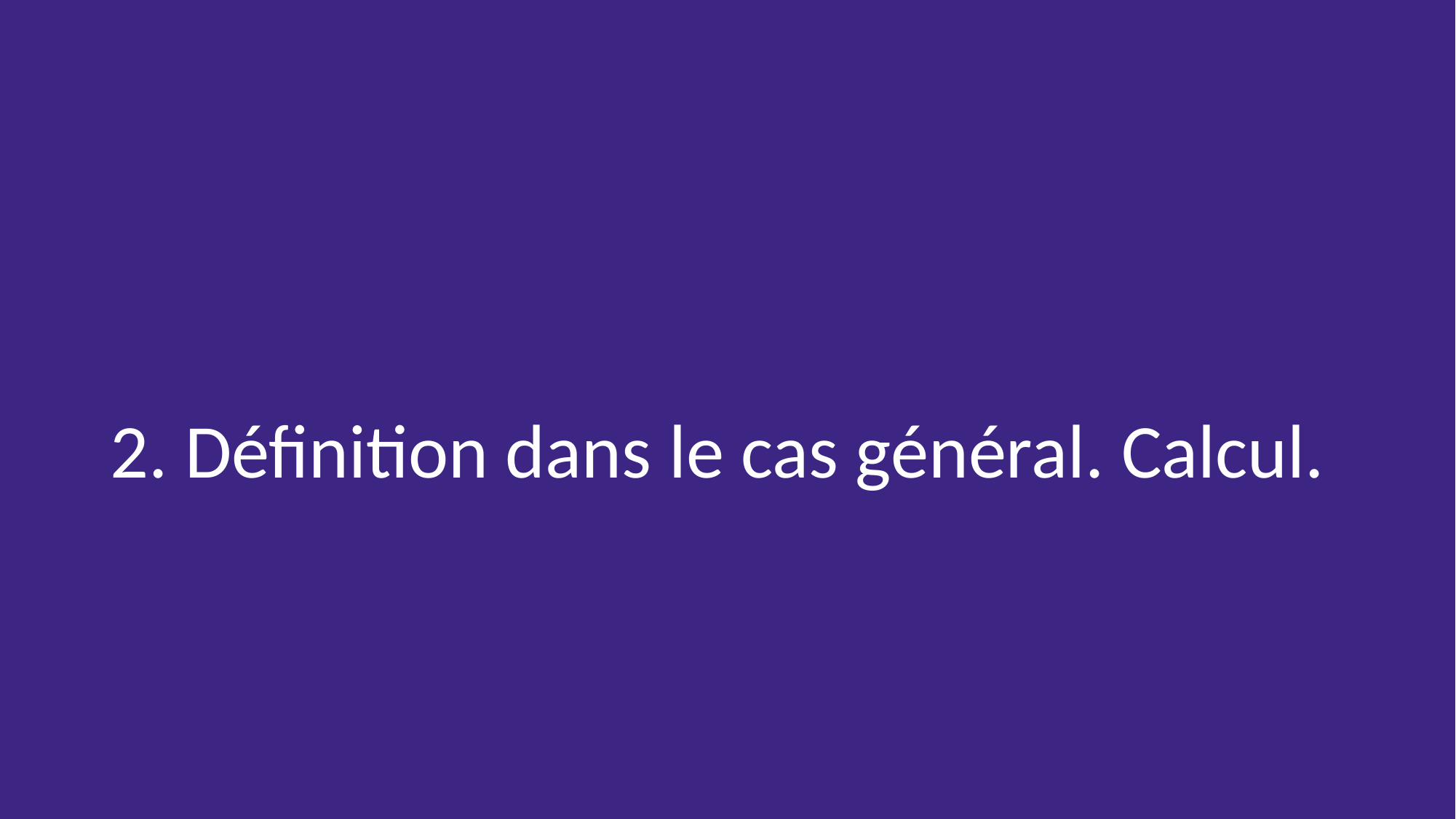

2. Définition dans le cas général. Calcul.